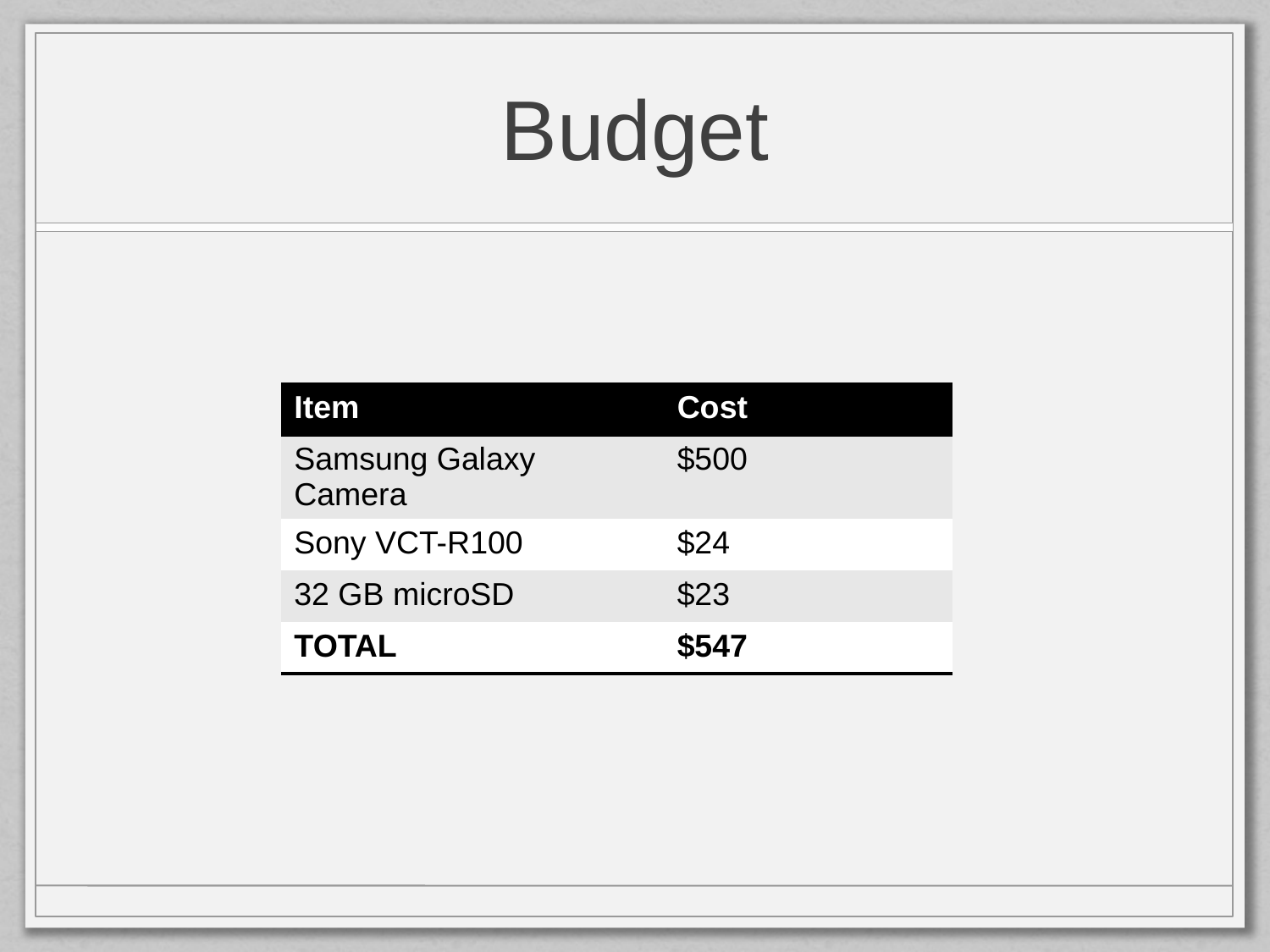

# Budget
| Item | Cost |
| --- | --- |
| Samsung Galaxy Camera | $500 |
| Sony VCT-R100 | $24 |
| 32 GB microSD | $23 |
| TOTAL | $547 |